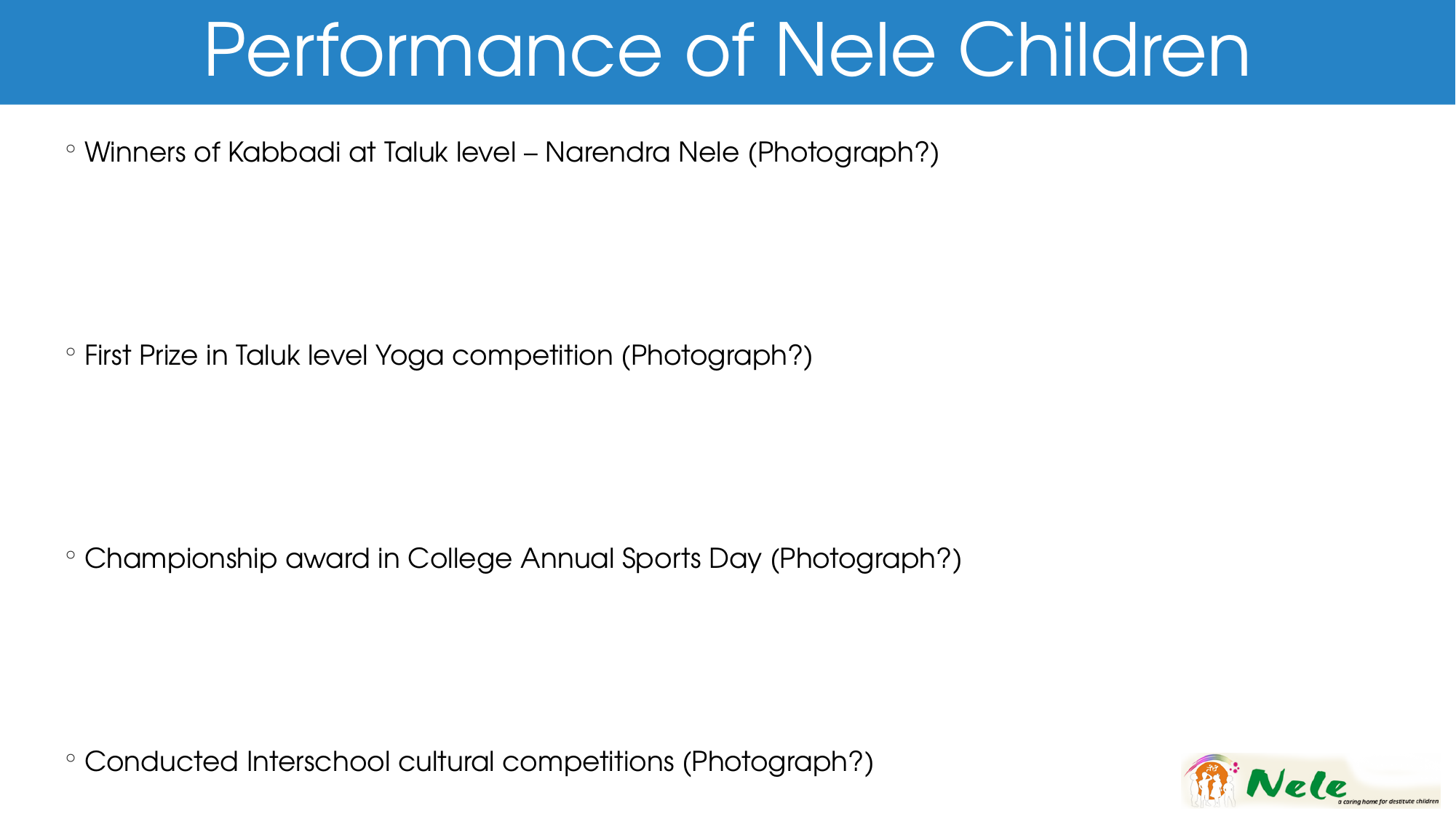

# Performance of Nele Children
Winners of Kabbadi at Taluk level – Narendra Nele (Photograph?)

First Prize in Taluk level Yoga competition (Photograph?)

Championship award in College Annual Sports Day (Photograph?)

Conducted Interschool cultural competitions (Photograph?)